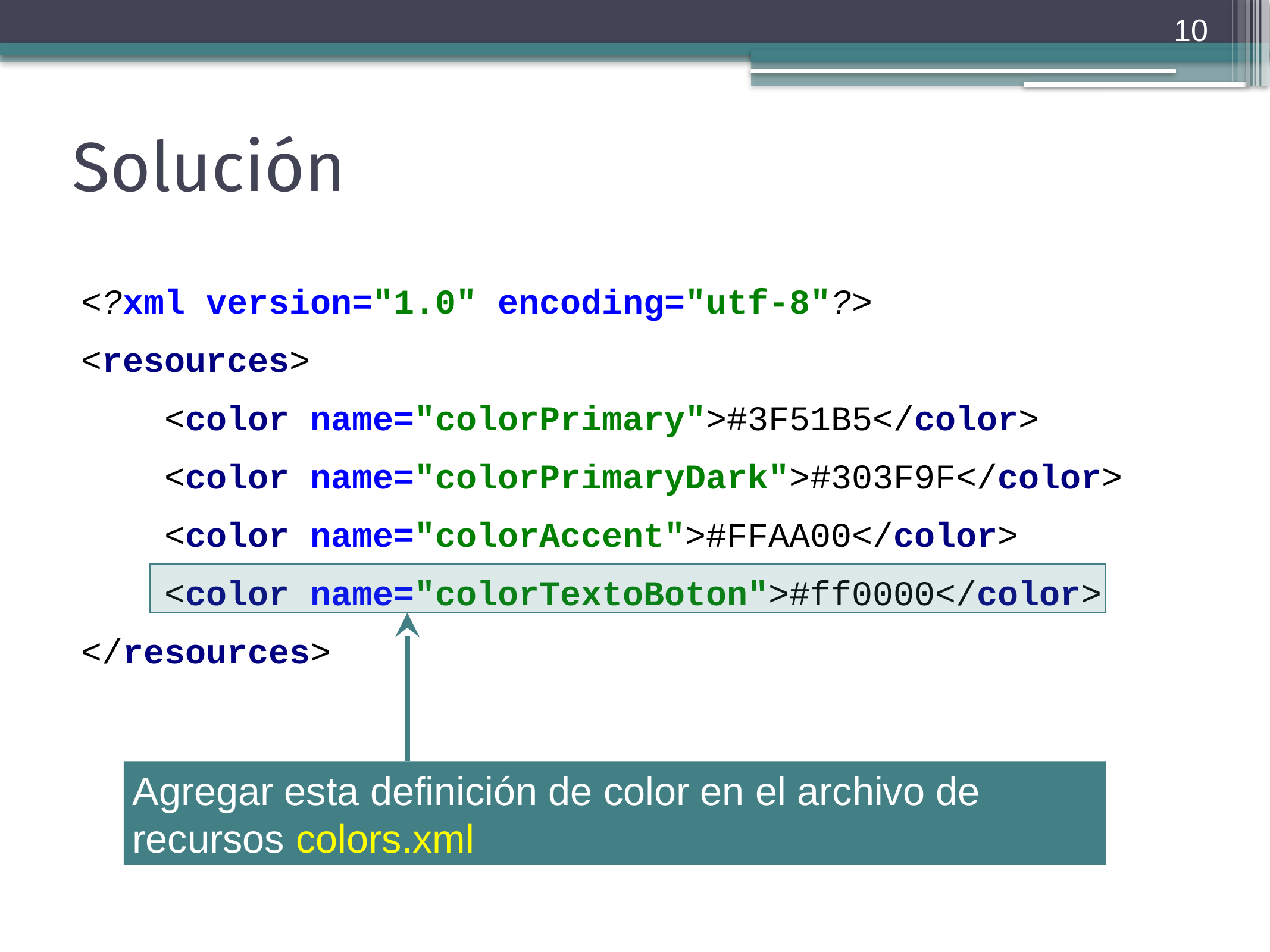

10
# Solución
<?xml version="1.0" encoding="utf-8"?>
<resources>
    <color name="colorPrimary">#3F51B5</color>
    <color name="colorPrimaryDark">#303F9F</color>
    <color name="colorAccent">#FFAA00</color>
    <color name="colorTextoBoton">#ff0000</color>
</resources>

Agregar esta definición de color en el archivo de recursos colors.xml